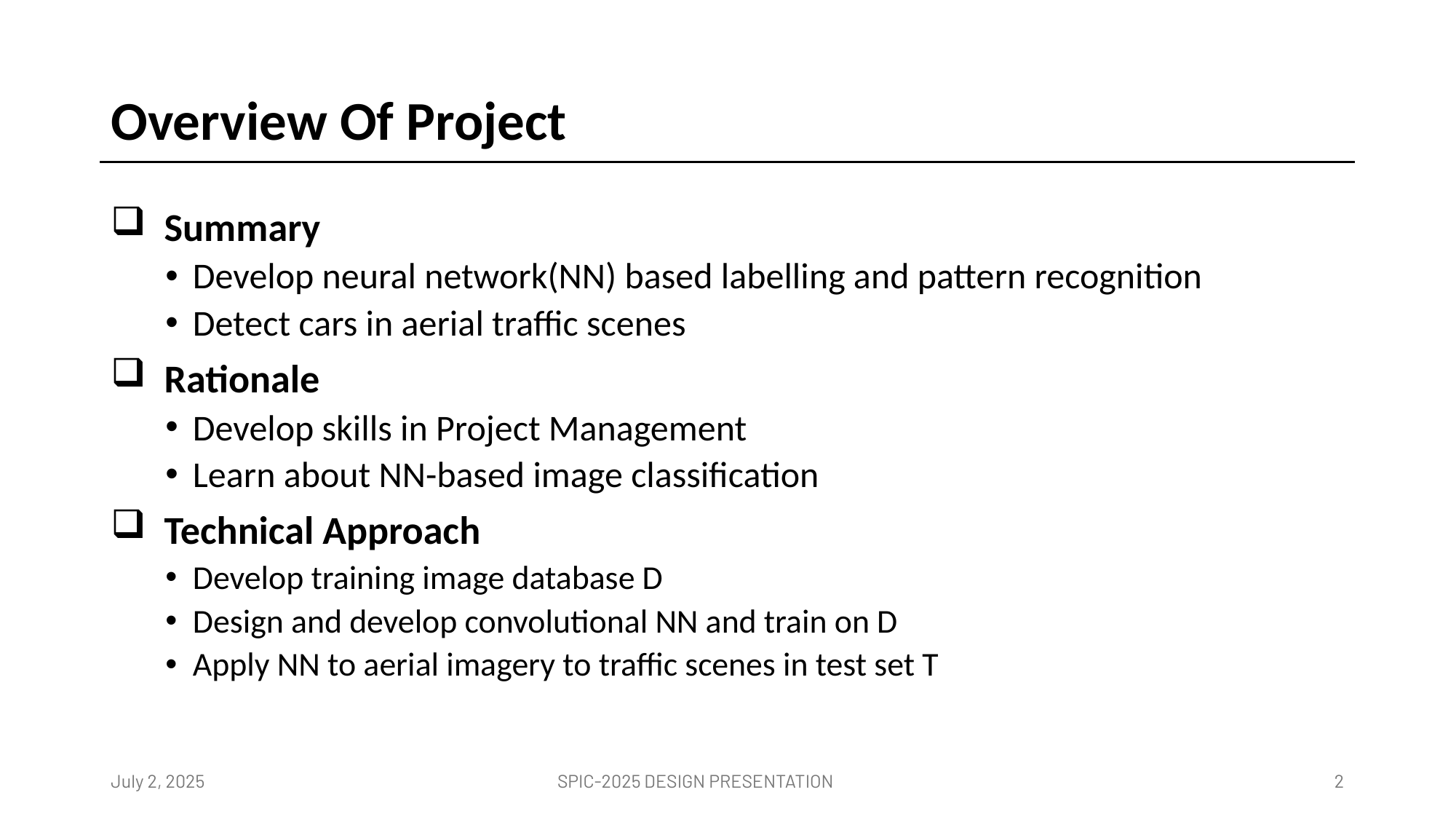

# Overview Of Project
  Summary
Develop neural network(NN) based labelling and pattern recognition
Detect cars in aerial traffic scenes
  Rationale
Develop skills in Project Management
Learn about NN-based image classification
  Technical Approach
Develop training image database D
Design and develop convolutional NN and train on D
Apply NN to aerial imagery to traffic scenes in test set T

July 2, 2025
SPIC-2025 DESIGN PRESENTATION
2